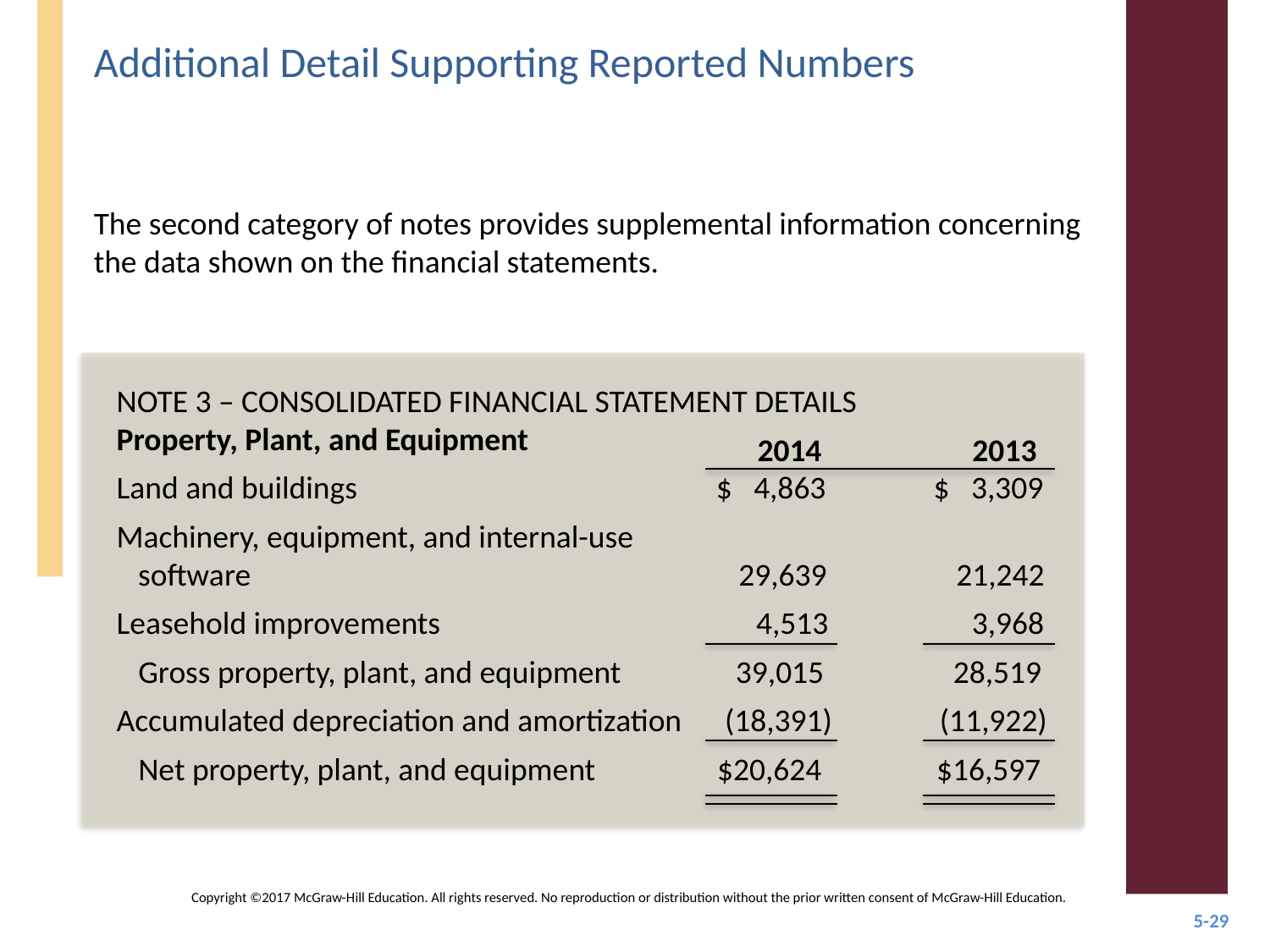

# Additional Detail Supporting Reported Numbers
The second category of notes provides supplemental information concerning the data shown on the financial statements.

NOTE 3 – CONSOLIDATED FINANCIAL STATEMENT DETAILS
Property, Plant, and Equipment
Land and buildings                                                  $   4,863               $   3,309
Machinery, equipment, and internal-use
   software                                                                    29,639                  21,242
Leasehold improvements                                            4,513                    3,968
   Gross property, plant, and equipment                39,015                  28,519
Accumulated depreciation and amortization      (18,391)               (11,922)
   Net property, plant, and equipment                 $20,624                $16,597
2014                     2013
Copyright ©2017 McGraw-Hill Education. All rights reserved. No reproduction or distribution without the prior written consent of McGraw-Hill Education.